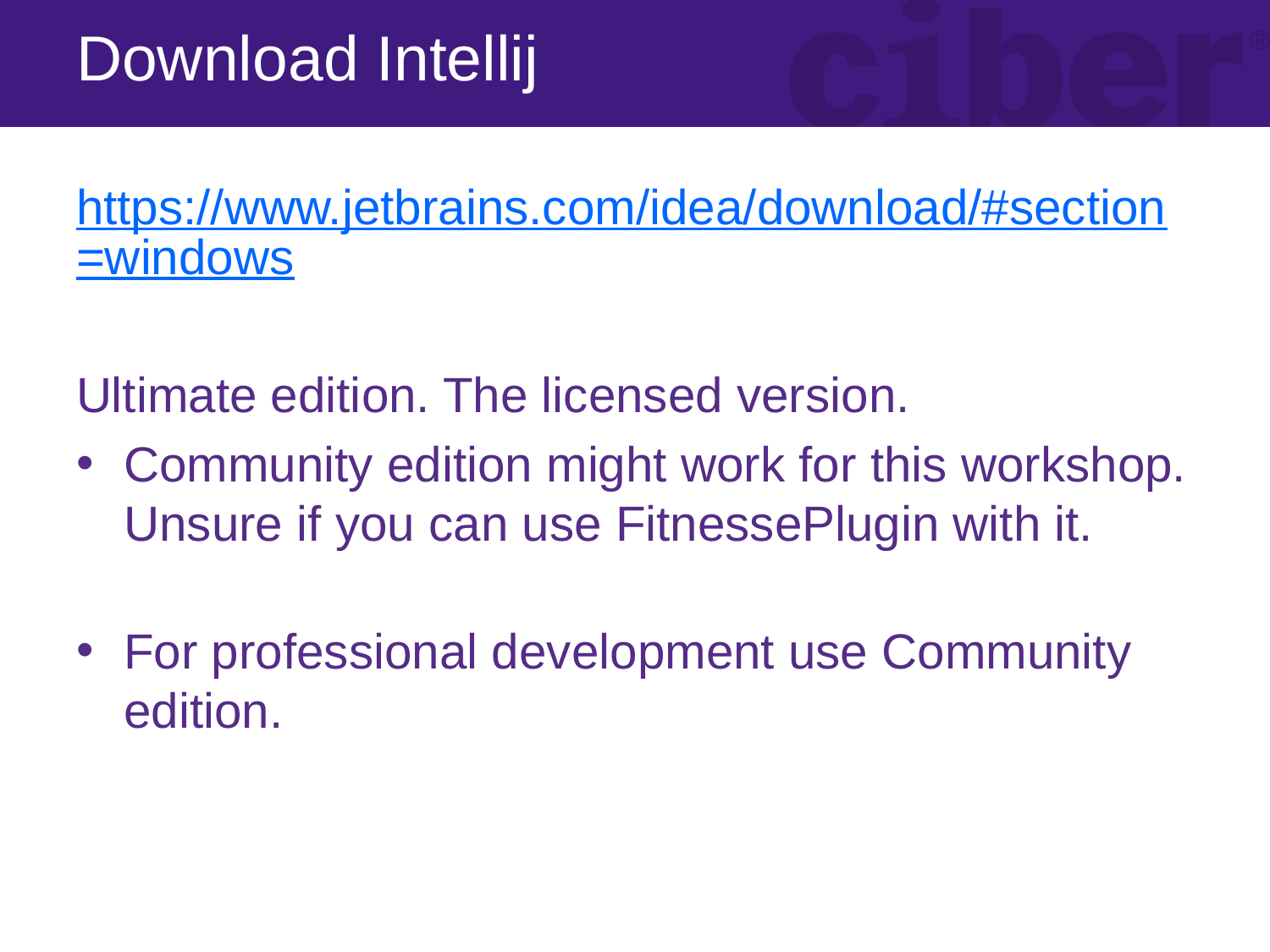

# Download Intellij
https://www.jetbrains.com/idea/download/#section=windows

Ultimate edition. The licensed version.
Community edition might work for this workshop. Unsure if you can use FitnessePlugin with it.
For professional development use Community edition.